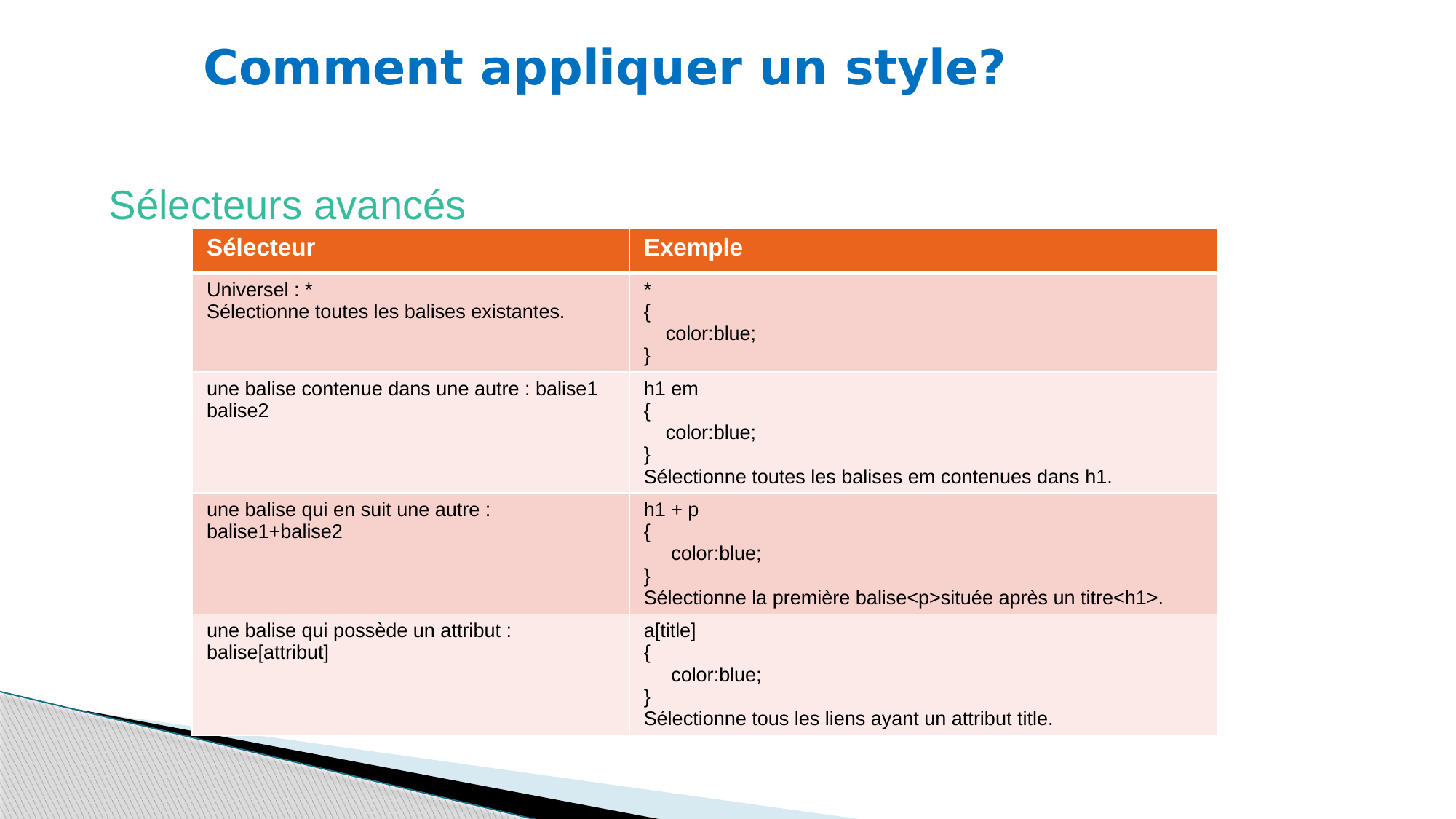

Comment appliquer un style?
Sélecteurs avancés

| Sélecteur | Exemple |
| --- | --- |
| Universel : \* Sélectionne toutes les balises existantes. | \* { color:blue; } |
| une balise contenue dans une autre : balise1 balise2 | h1 em { color:blue; } Sélectionne toutes les balises em contenues dans h1. |
| une balise qui en suit une autre : balise1+balise2 | h1 + p { color:blue; } Sélectionne la première balise<p>située après un titre<h1>. |
| une balise qui possède un attribut : balise[attribut] | a[title] { color:blue; } Sélectionne tous les liens ayant un attribut title. |